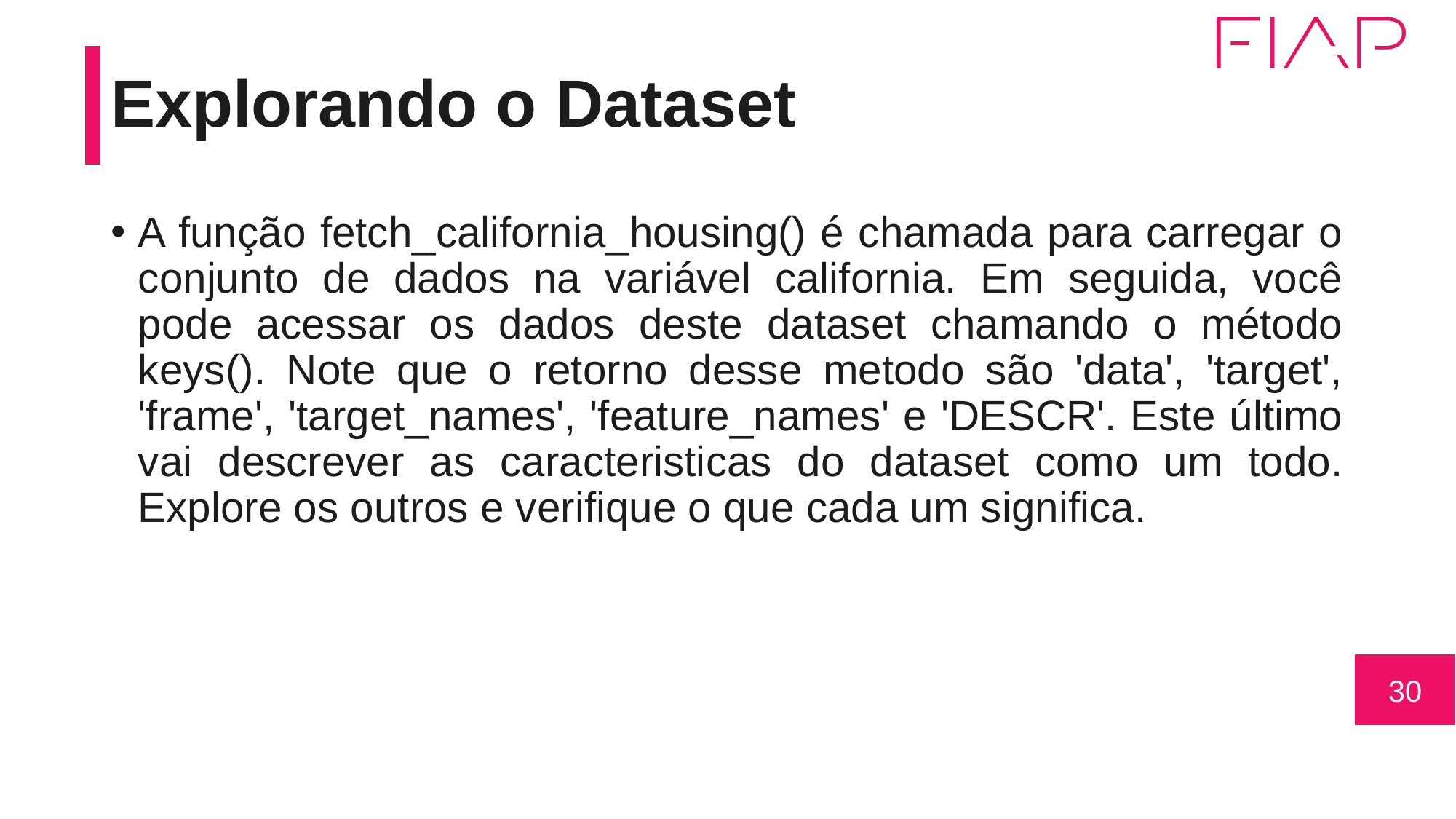

# Explorando o Dataset
A função fetch_california_housing() é chamada para carregar o conjunto de dados na variável california. Em seguida, você pode acessar os dados deste dataset chamando o método keys(). Note que o retorno desse metodo são 'data', 'target', 'frame', 'target_names', 'feature_names' e 'DESCR'. Este último vai descrever as caracteristicas do dataset como um todo. Explore os outros e verifique o que cada um significa.
30